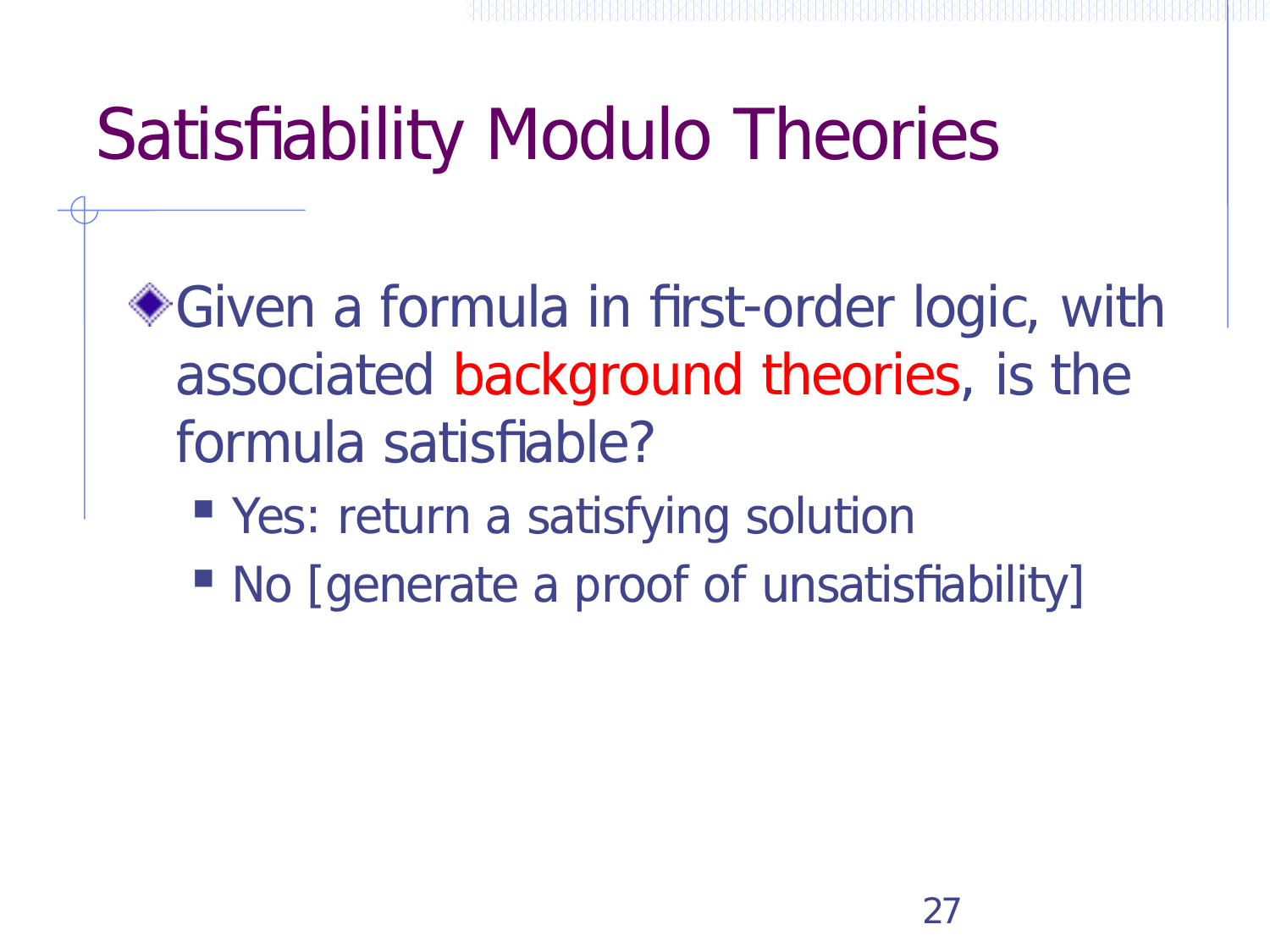

# Satisfiability Modulo Theories
Given a formula in first-order logic, with associated background theories, is the formula satisfiable?
Yes: return a satisfying solution
No [generate a proof of unsatisfiability]

27